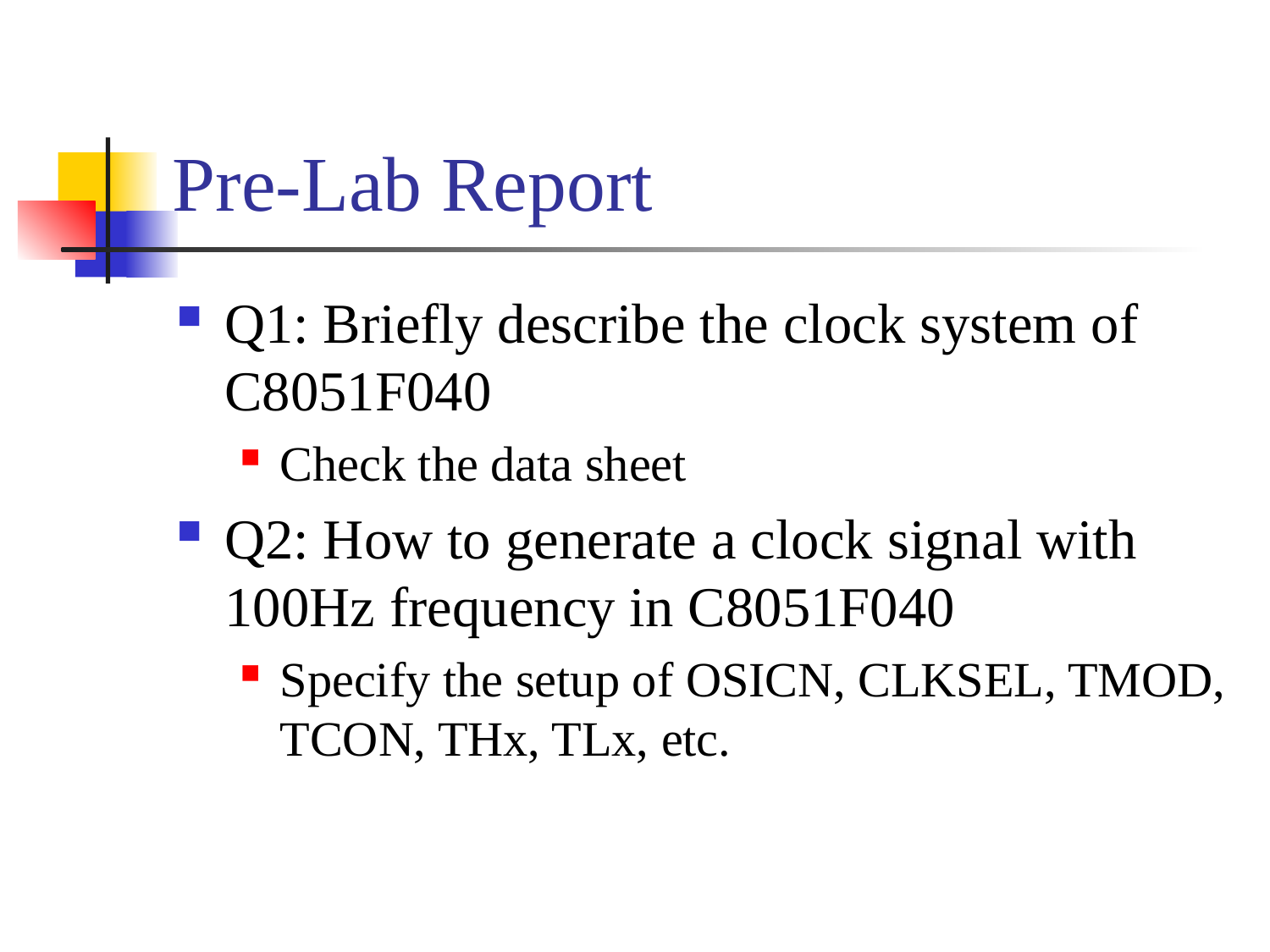

# Pre-Lab Report
Q1: Briefly describe the clock system of C8051F040
Check the data sheet
Q2: How to generate a clock signal with 100Hz frequency in C8051F040
Specify the setup of OSICN, CLKSEL, TMOD, TCON, THx, TLx, etc.